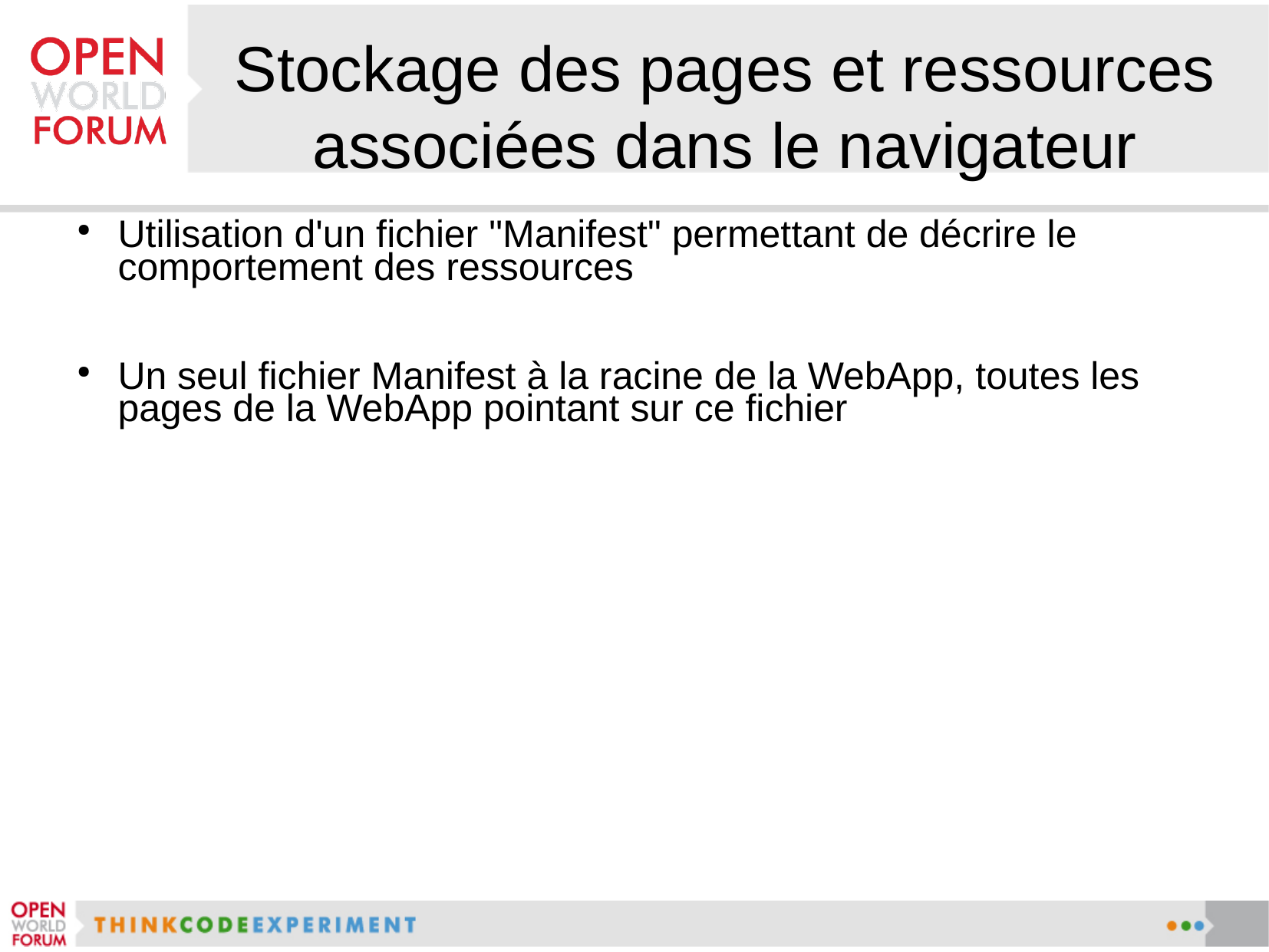

# Stockage des pages et ressources associées dans le navigateur
Utilisation d'un fichier "Manifest" permettant de décrire le comportement des ressources

Un seul fichier Manifest à la racine de la WebApp, toutes les pages de la WebApp pointant sur ce fichier